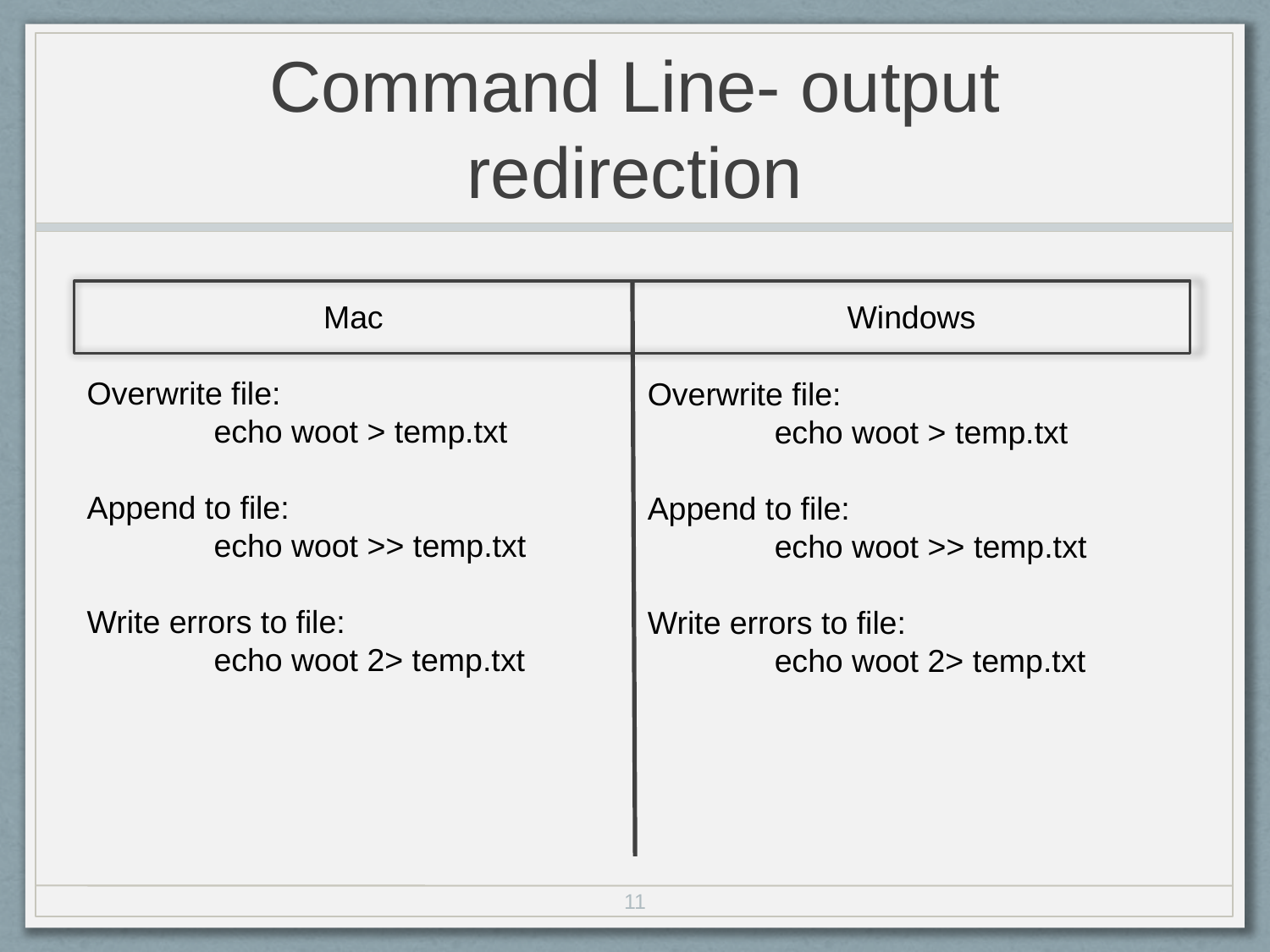

# Command Line- output redirection

Mac
Windows
Overwrite file:
	echo woot > temp.txt

Append to file:
	echo woot >> temp.txt

Write errors to file:
	echo woot 2> temp.txt
Overwrite file:
	echo woot > temp.txt

Append to file:
	echo woot >> temp.txt

Write errors to file:
	echo woot 2> temp.txt
11